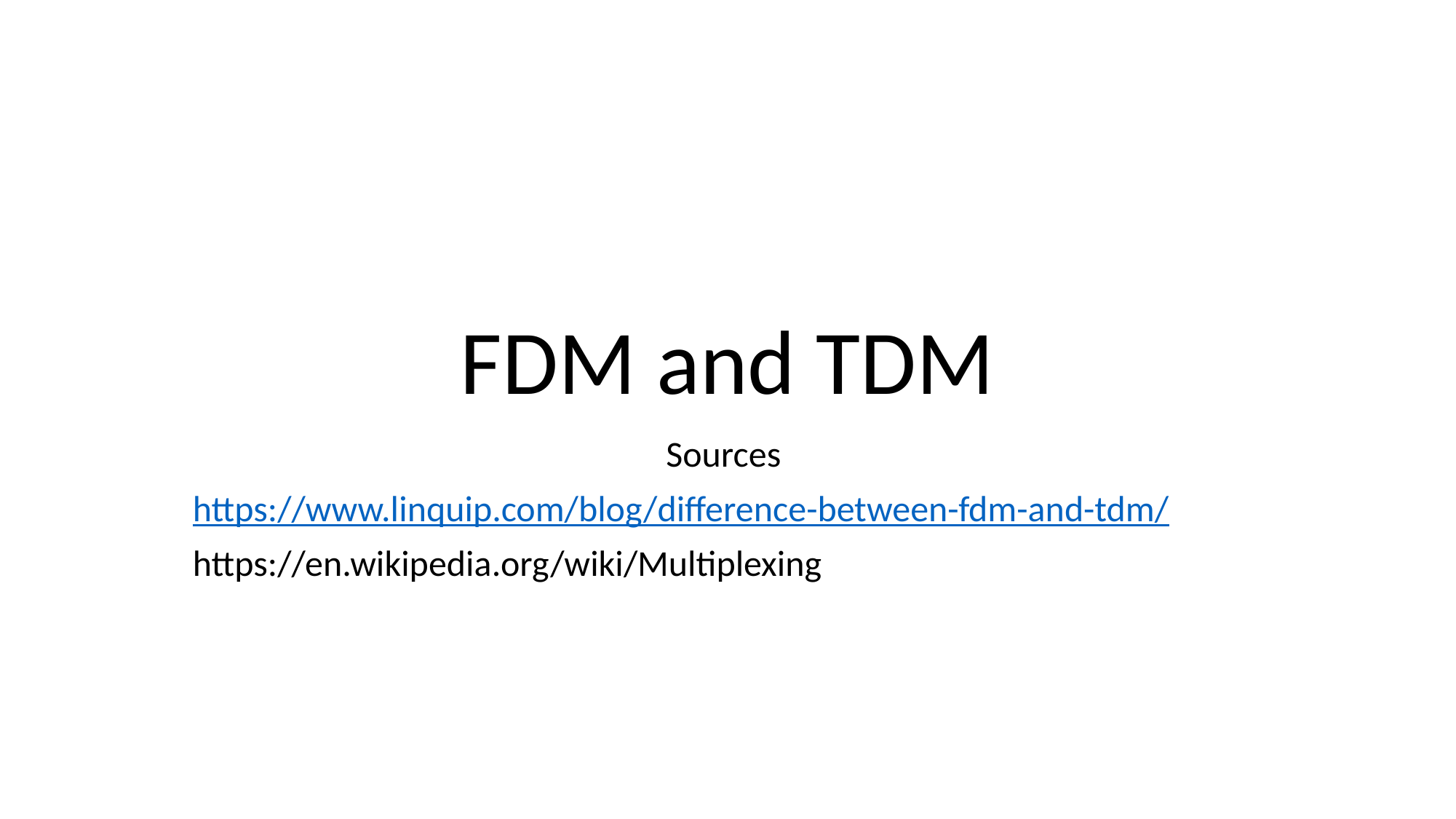

# FDM and TDM
Sources
https://www.linquip.com/blog/difference-between-fdm-and-tdm/
https://en.wikipedia.org/wiki/Multiplexing